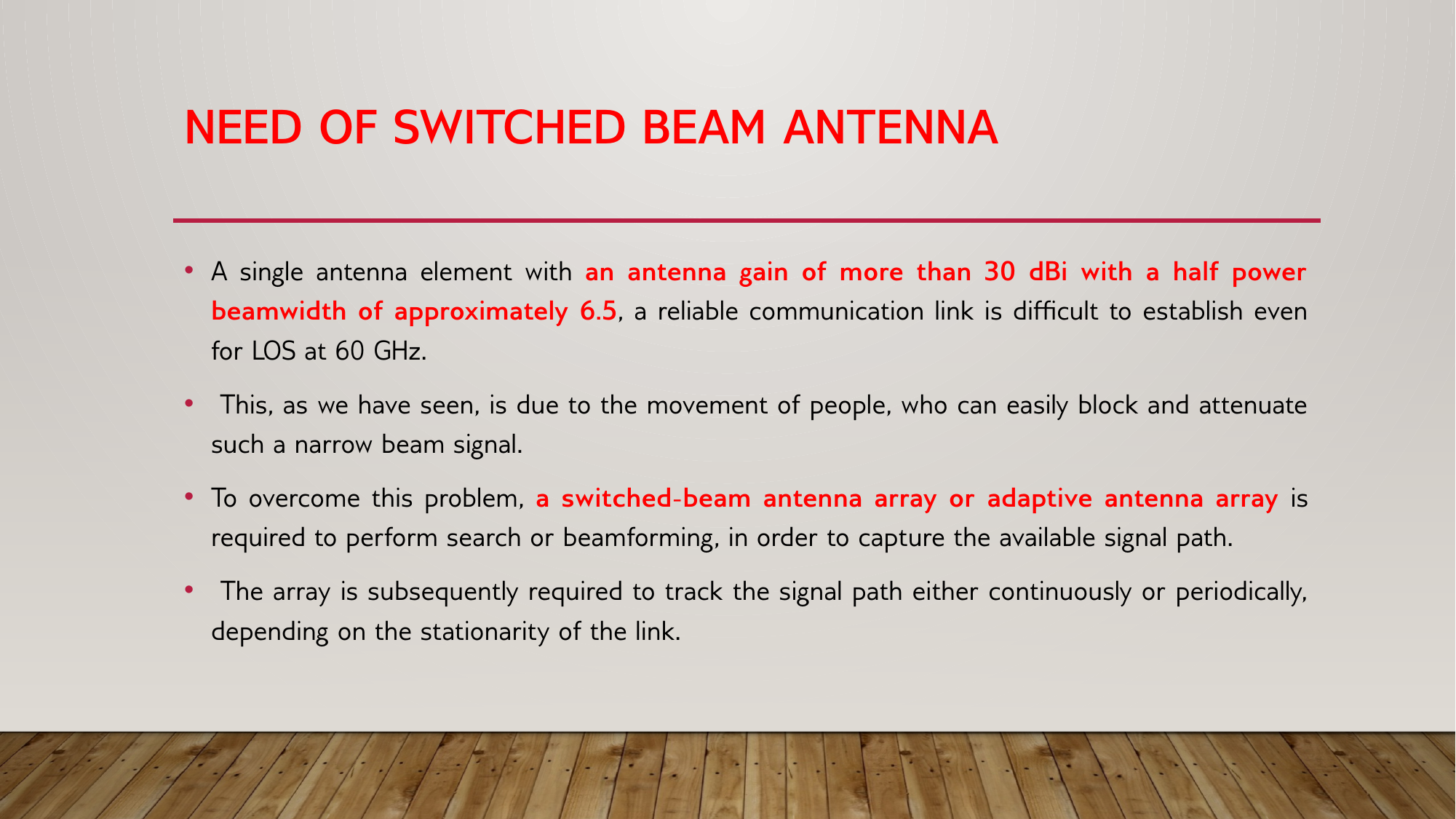

# Need of Switched Beam Antenna
A single antenna element with an antenna gain of more than 30 dBi with a half power beamwidth of approximately 6.5, a reliable communication link is difficult to establish even for LOS at 60 GHz.
 This, as we have seen, is due to the movement of people, who can easily block and attenuate such a narrow beam signal.
To overcome this problem, a switched-beam antenna array or adaptive antenna array is required to perform search or beamforming, in order to capture the available signal path.
 The array is subsequently required to track the signal path either continuously or periodically, depending on the stationarity of the link.